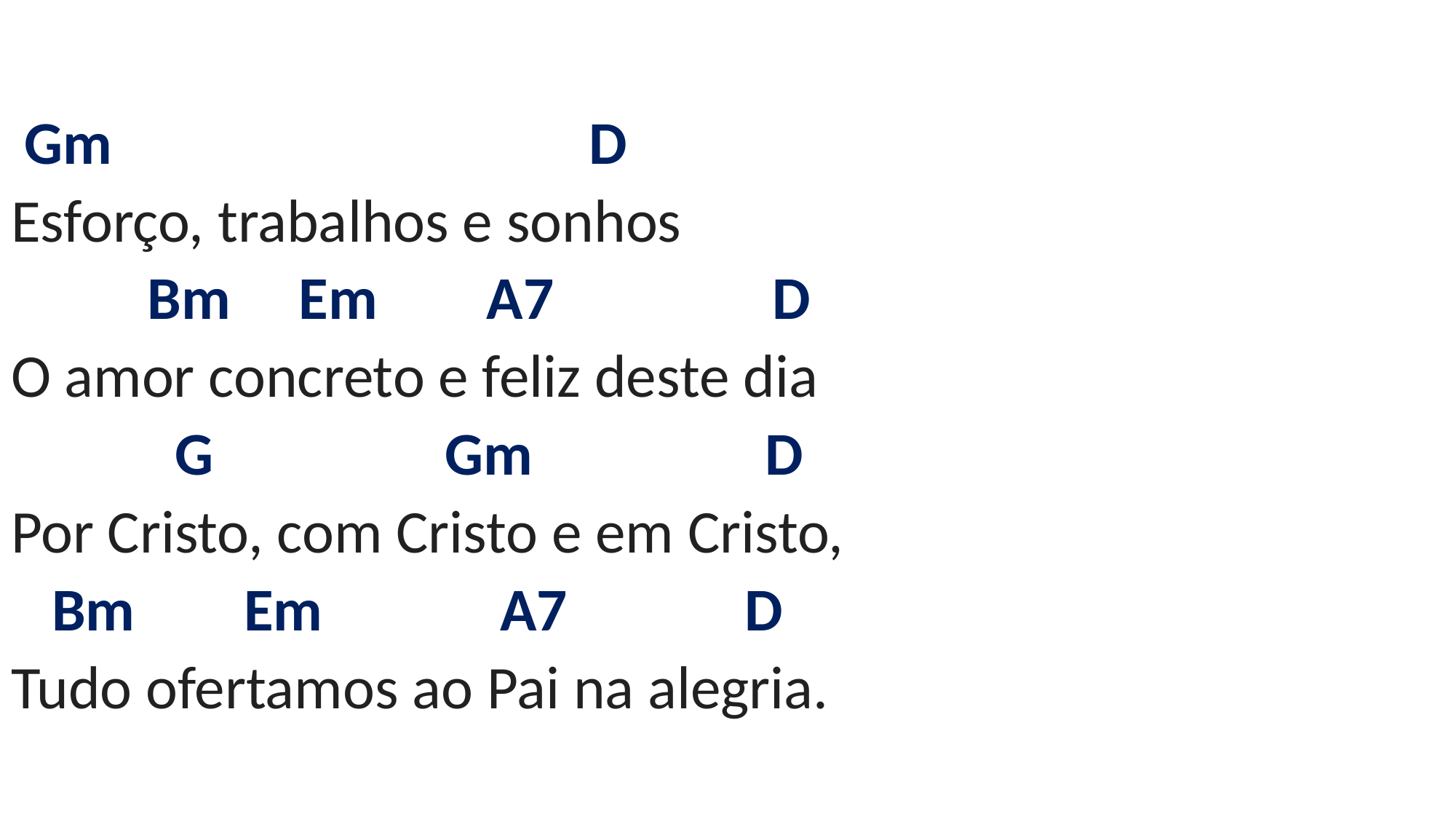

# Gm                                   D Esforço, trabalhos e sonhos Bm     Em        A7                D O amor concreto e feliz deste dia G                 Gm                 D Por Cristo, com Cristo e em Cristo, Bm        Em             A7             D Tudo ofertamos ao Pai na alegria.